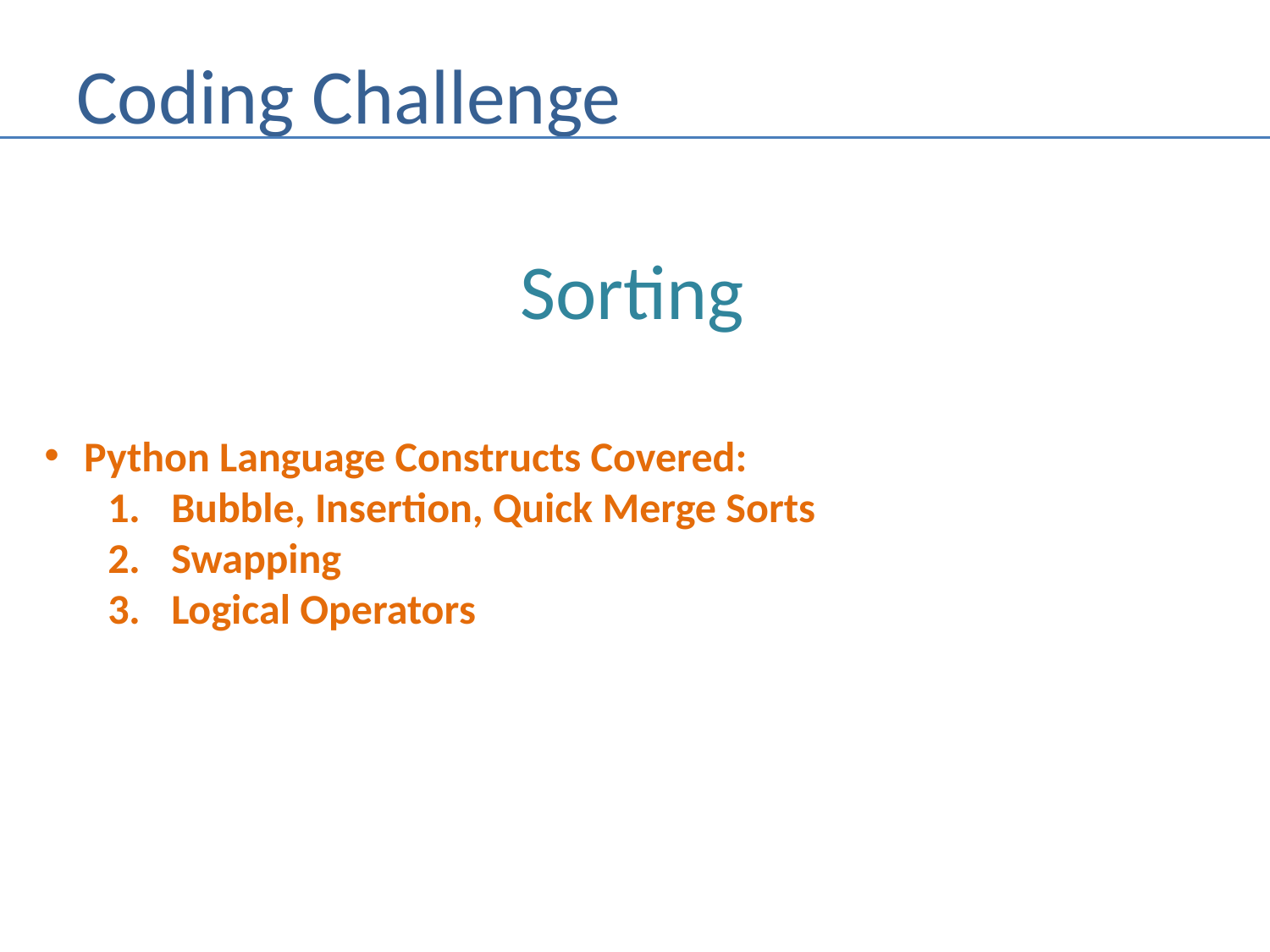

# Coding Challenge
Sorting
Python Language Constructs Covered:
Bubble, Insertion, Quick Merge Sorts
Swapping
Logical Operators